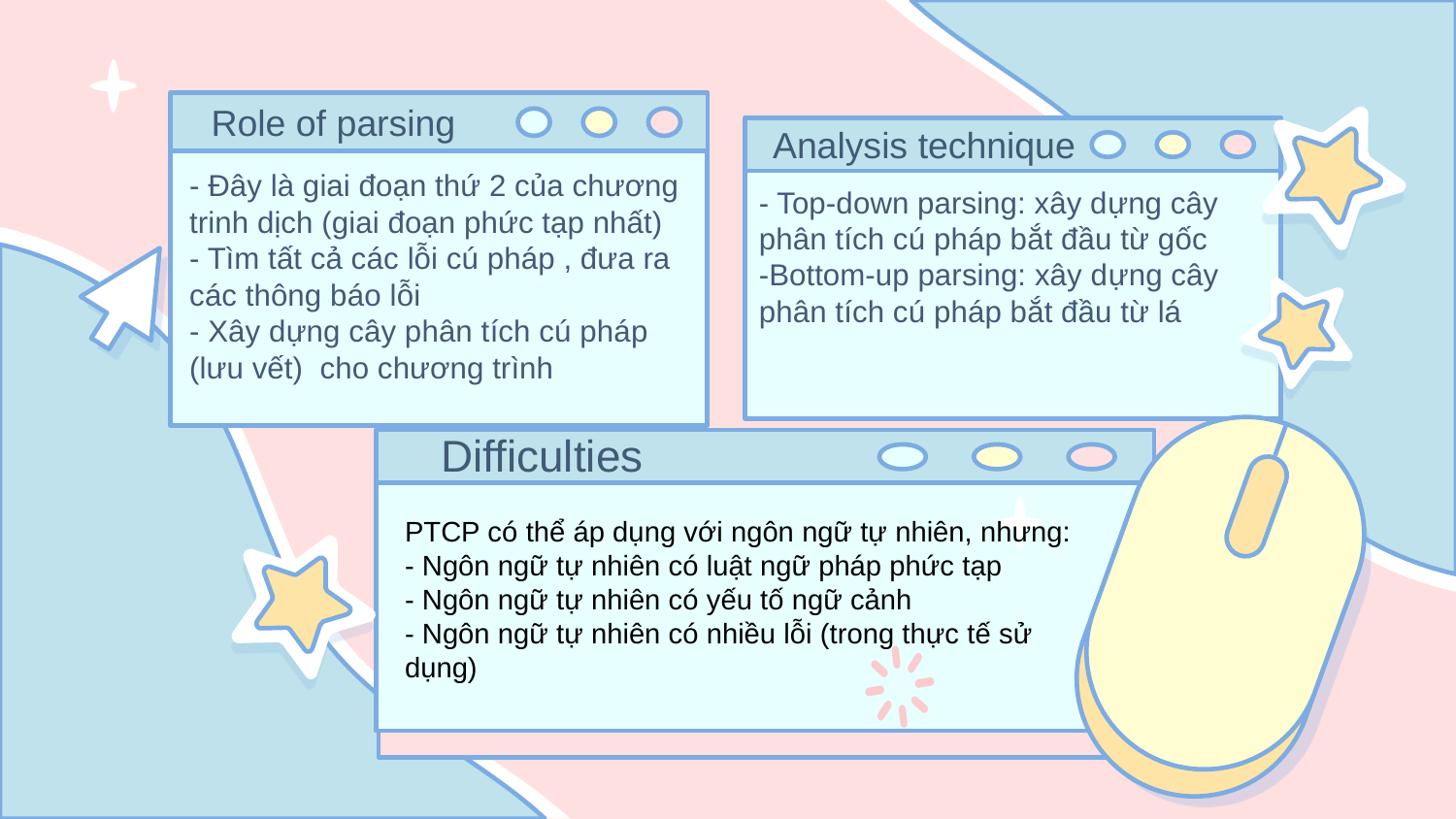

Role of parsing

# Analysis technique

- Đây là giai đoạn thứ 2 của chương trinh dịch (giai đoạn phức tạp nhất)
- Tìm tất cả các lỗi cú pháp , đưa ra các thông báo lỗi
- Xây dựng cây phân tích cú pháp (lưu vết)  cho chương trình

- Top-down parsing: xây dựng cây phân tích cú pháp bắt đầu từ gốc
-Bottom-up parsing: xây dựng cây phân tích cú pháp bắt đầu từ lá

Difficulties

PTCP có thể áp dụng với ngôn ngữ tự nhiên, nhưng:
- Ngôn ngữ tự nhiên có luật ngữ pháp phức tạp
- Ngôn ngữ tự nhiên có yếu tố ngữ cảnh
- Ngôn ngữ tự nhiên có nhiều lỗi (trong thực tế sử dụng)